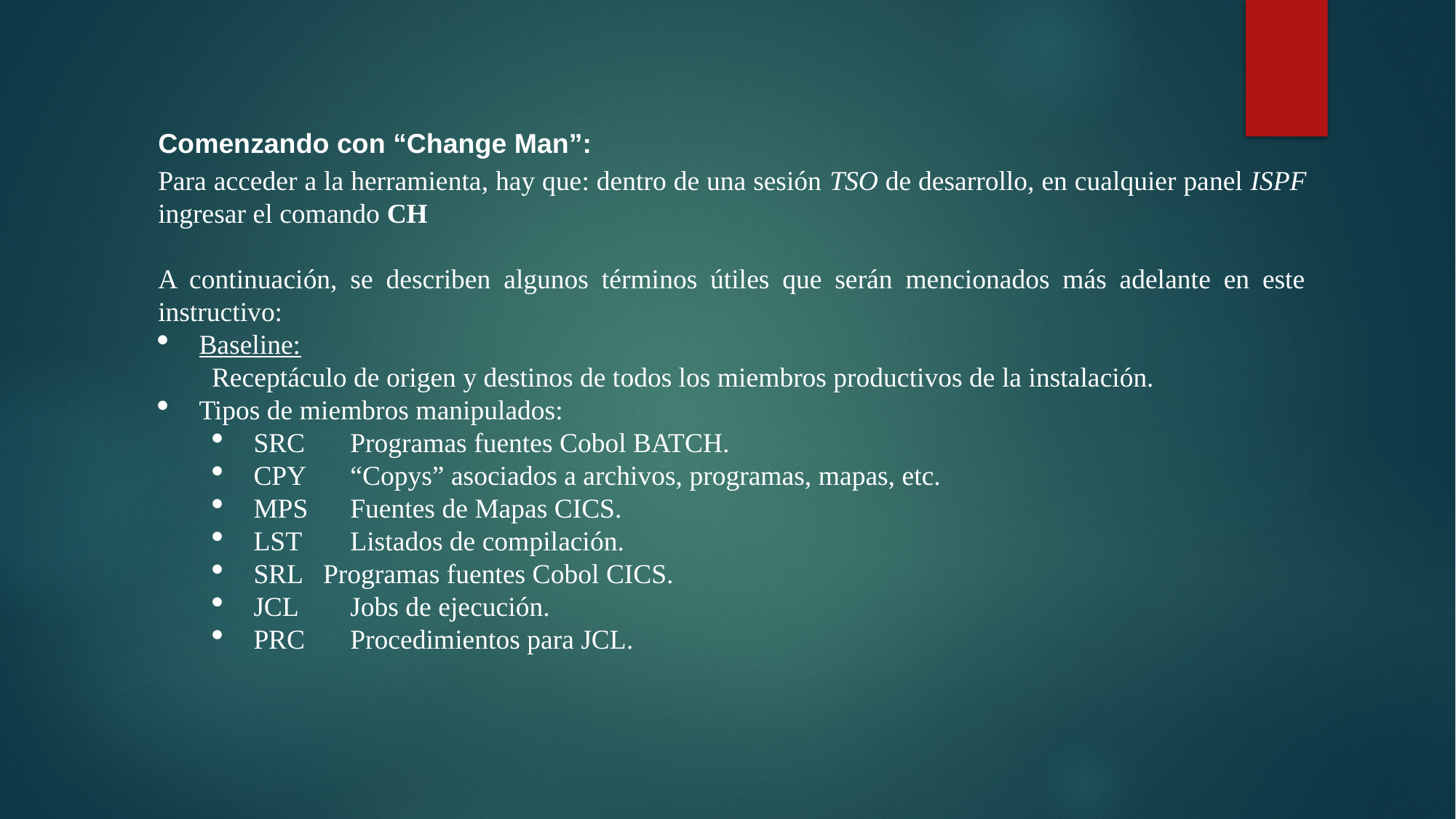

Comenzando con “Change Man”:
Para acceder a la herramienta, hay que: dentro de una sesión TSO de desarrollo, en cualquier panel ISPF ingresar el comando CH

A continuación, se describen algunos términos útiles que serán mencionados más adelante en este instructivo:
Baseline:
Receptáculo de origen y destinos de todos los miembros productivos de la instalación.
Tipos de miembros manipulados:
SRC	Programas fuentes Cobol BATCH.
CPY	“Copys” asociados a archivos, programas, mapas, etc.
MPS	Fuentes de Mapas CICS.
LST	Listados de compilación.
SRL   Programas fuentes Cobol CICS.
JCL	Jobs de ejecución.
PRC	Procedimientos para JCL.